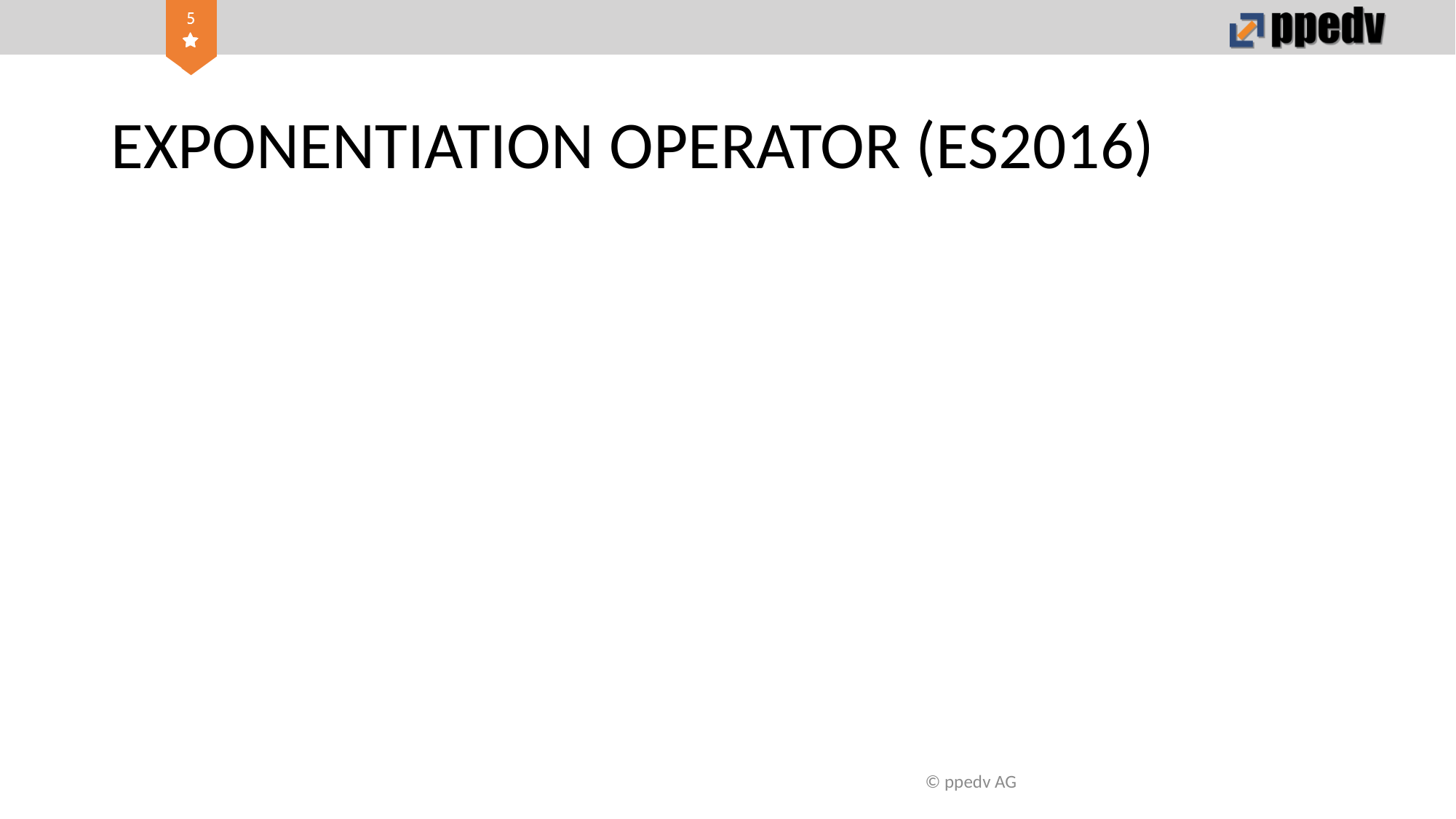

# EXPONENTIATION OPERATOR (ES2016)

© ppedv AG